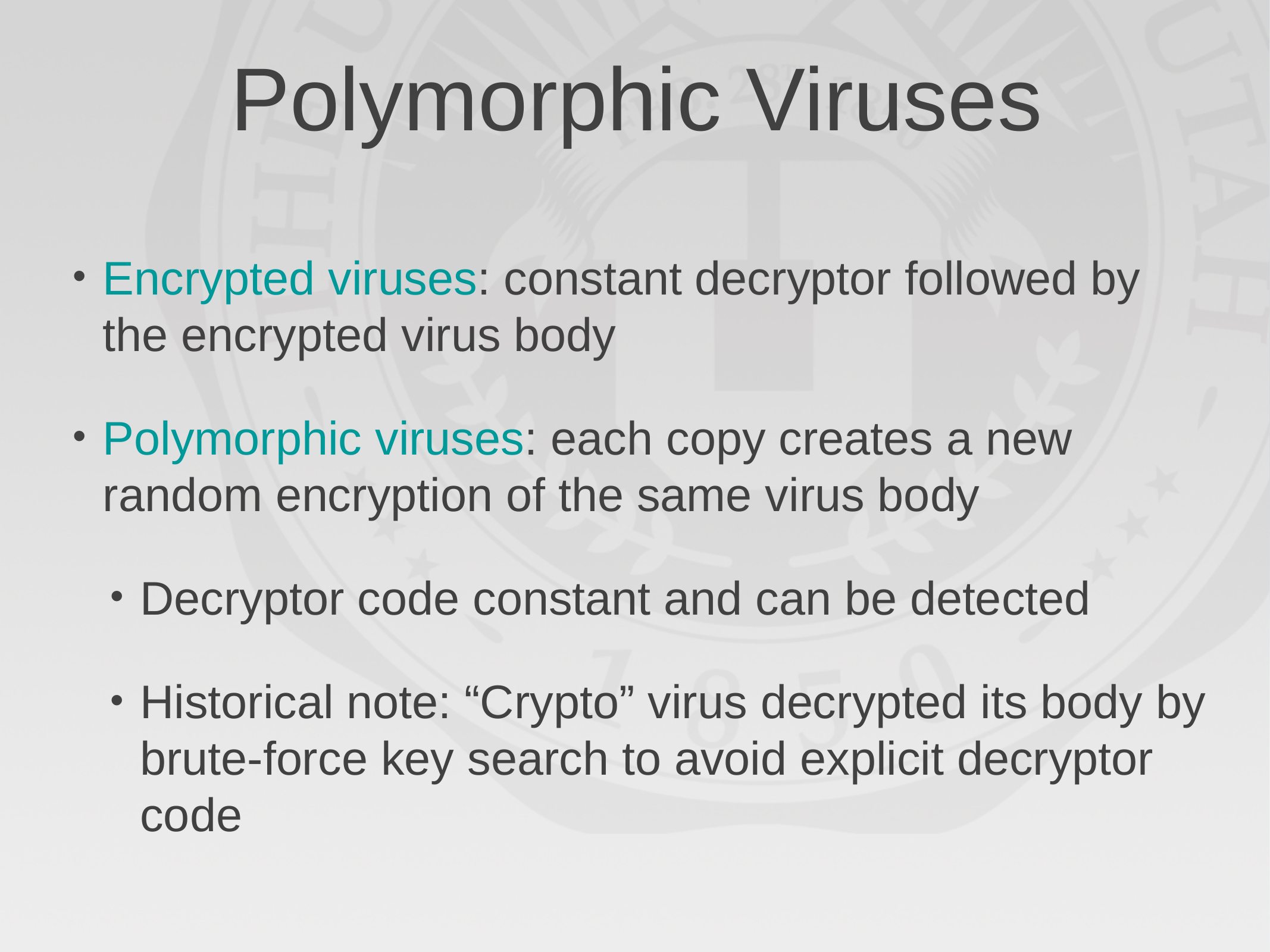

# Polymorphic Viruses
Encrypted viruses: constant decryptor followed by the encrypted virus body
Polymorphic viruses: each copy creates a new random encryption of the same virus body
Decryptor code constant and can be detected
Historical note: “Crypto” virus decrypted its body by brute-force key search to avoid explicit decryptor code